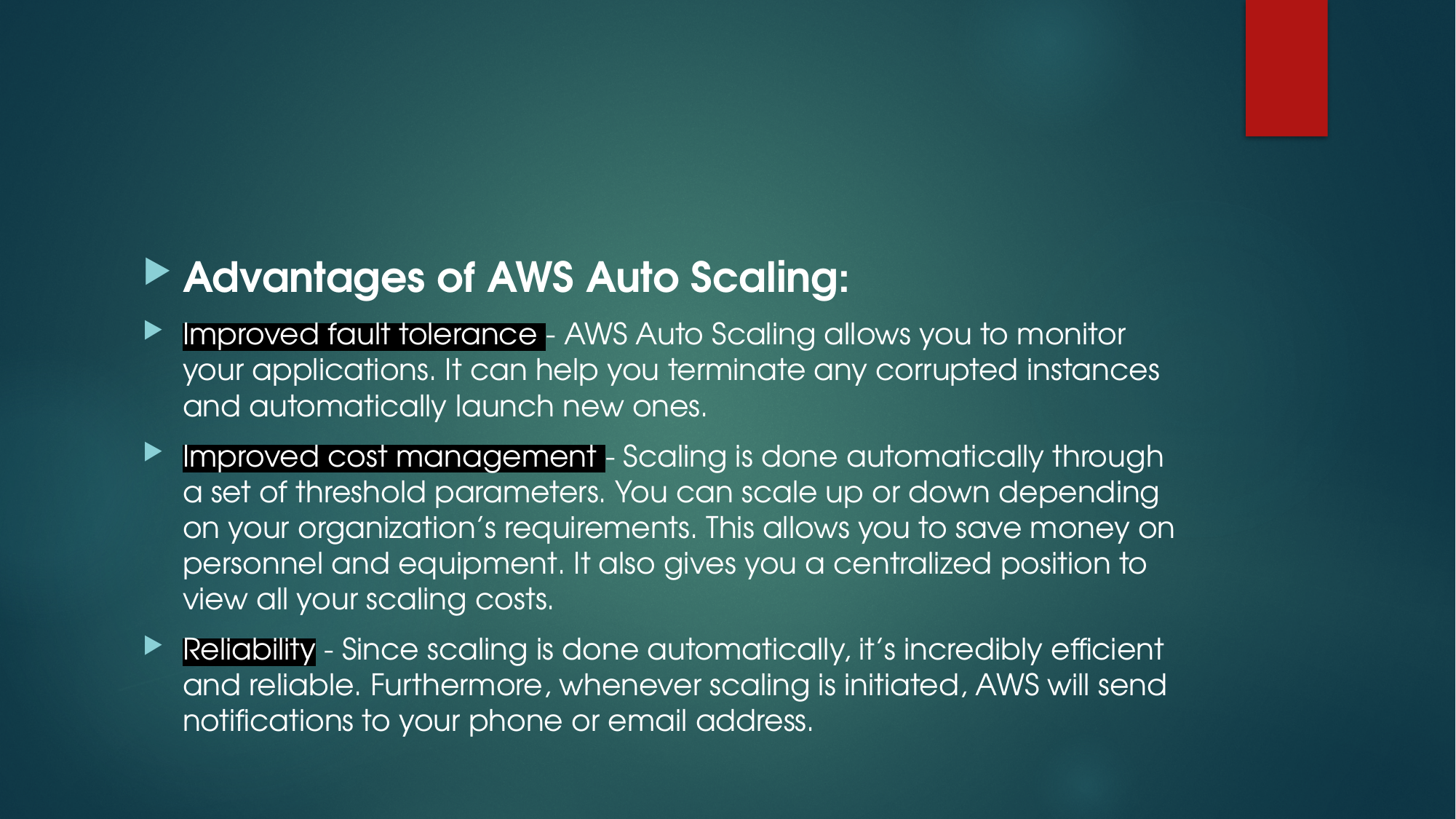

#
Advantages of AWS Auto Scaling:
Improved fault tolerance - AWS Auto Scaling allows you to monitor your applications. It can help you terminate any corrupted instances and automatically launch new ones.
Improved cost management - Scaling is done automatically through a set of threshold parameters. You can scale up or down depending on your organization’s requirements. This allows you to save money on personnel and equipment. It also gives you a centralized position to view all your scaling costs.
Reliability - Since scaling is done automatically, it’s incredibly efficient and reliable. Furthermore, whenever scaling is initiated, AWS will send notifications to your phone or email address.